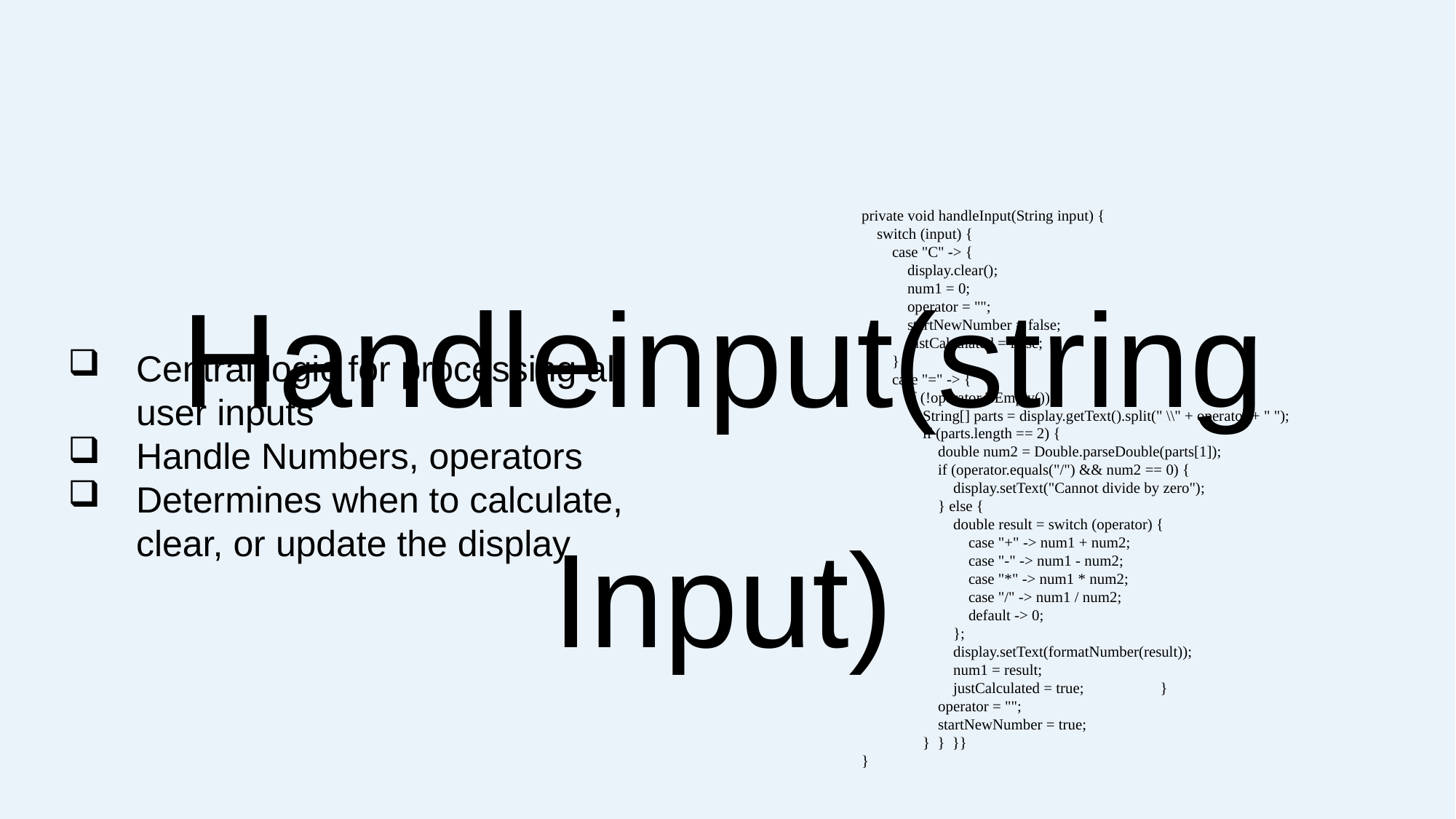

private void handleInput(String input) {
    switch (input) {
        case "C" -> {
            display.clear();
            num1 = 0;
            operator = "";
            startNewNumber = false;
            justCalculated = false;
        }
        case "=" -> {
            if (!operator.isEmpty()) {
                String[] parts = display.getText().split(" \\" + operator + " ");
                if (parts.length == 2) {
                    double num2 = Double.parseDouble(parts[1]);
                    if (operator.equals("/") && num2 == 0) {
                        display.setText("Cannot divide by zero");
                    } else {
                        double result = switch (operator) {
                            case "+" -> num1 + num2;
                            case "-" -> num1 - num2;
                            case "*" -> num1 * num2;
                            case "/" -> num1 / num2;
                            default -> 0;
                        };
                        display.setText(formatNumber(result));
                        num1 = result;
                        justCalculated = true;                    }
                    operator = "";
                    startNewNumber = true;
                }  }  }}
}
Handleinput(string Input)
Central logic for processing all user inputs
Handle Numbers, operators
Determines when to calculate, clear, or update the display